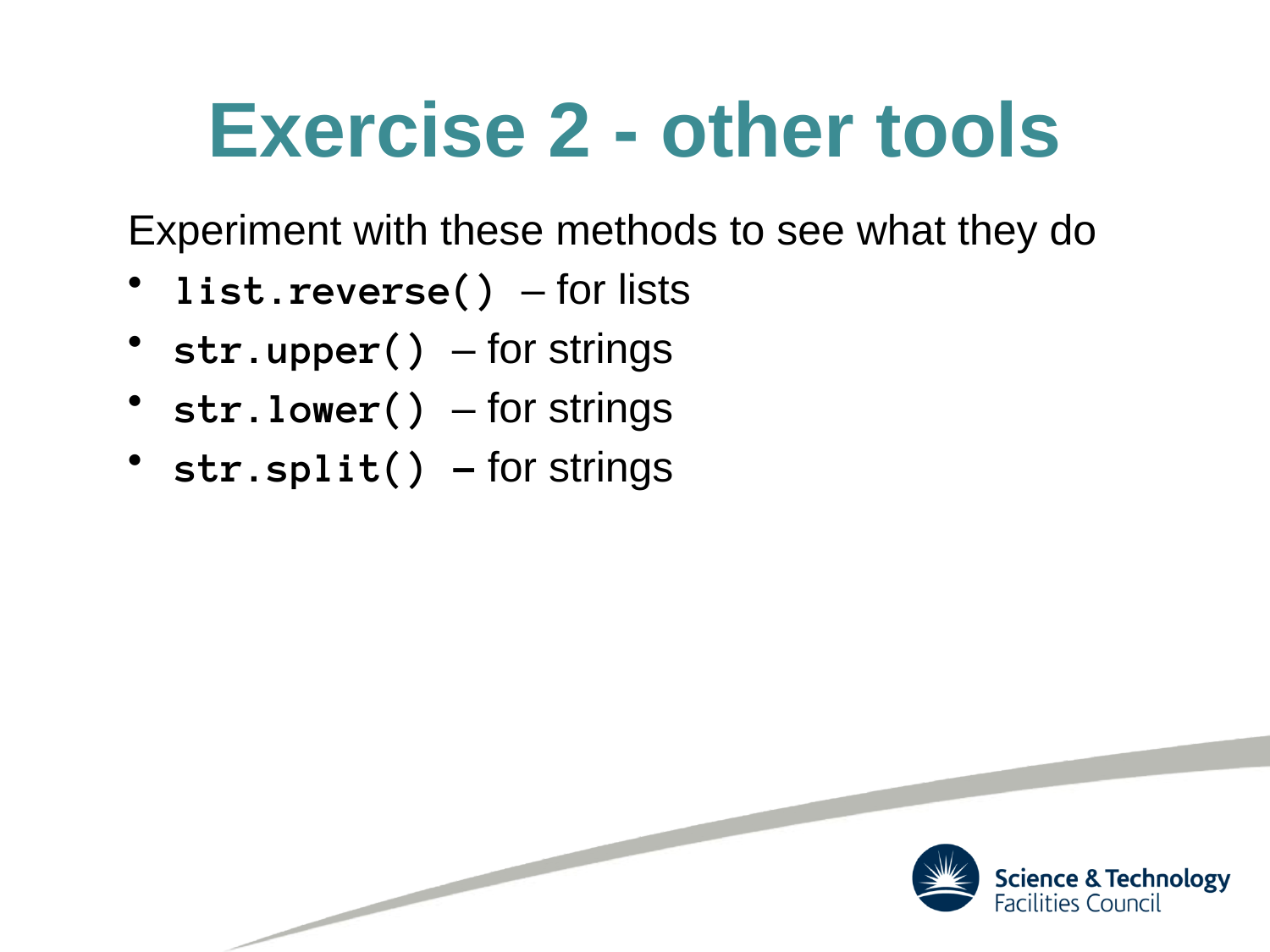

# Exercise 2 - other tools
Experiment with these methods to see what they do
list.reverse() – for lists
str.upper() – for strings
str.lower() – for strings
str.split() – for strings